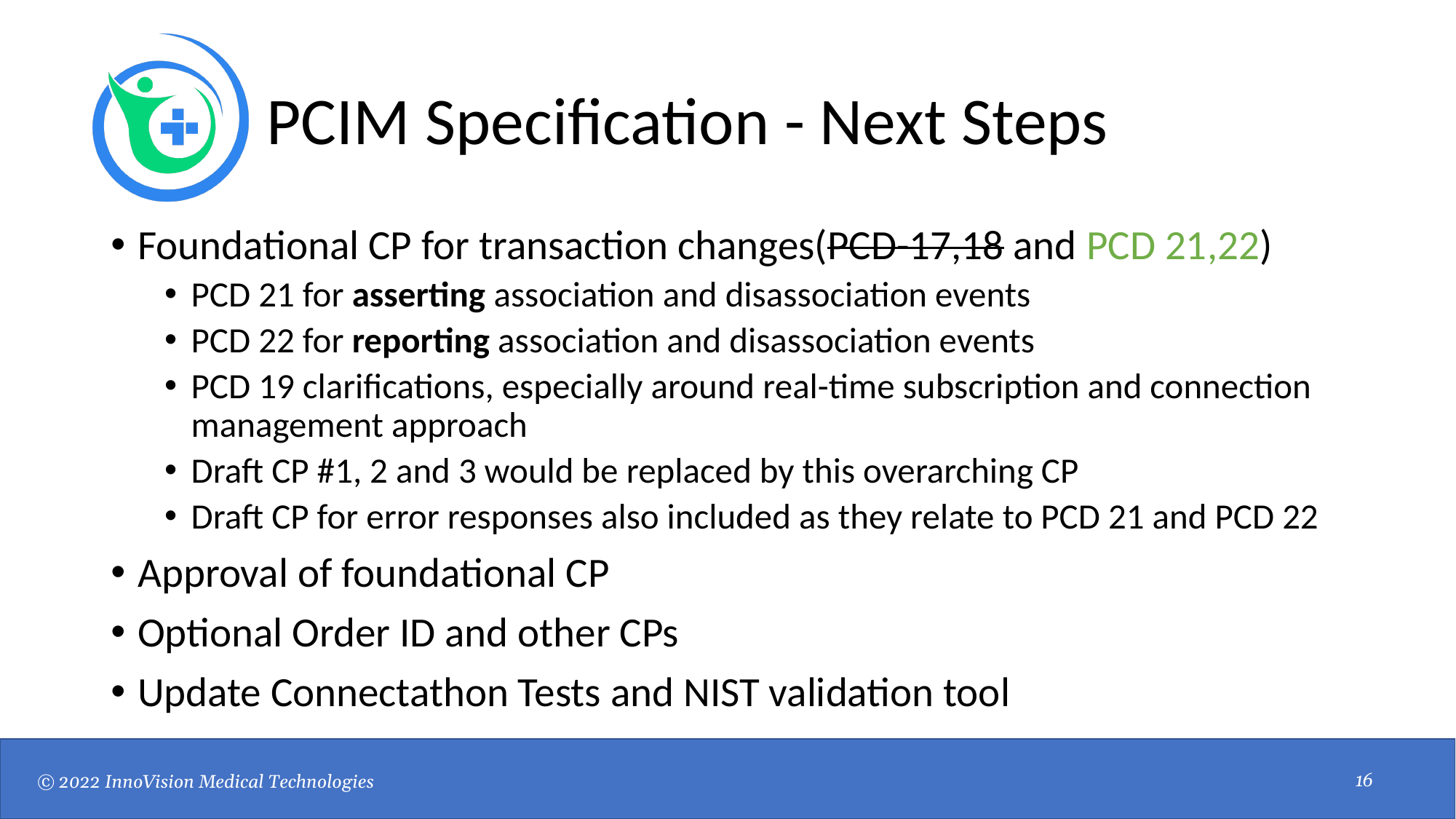

# PCIM Specification - Next Steps
Foundational CP for transaction changes(PCD-17,18 and PCD 21,22)
PCD 21 for asserting association and disassociation events
PCD 22 for reporting association and disassociation events
PCD 19 clarifications, especially around real-time subscription and connection management approach
Draft CP #1, 2 and 3 would be replaced by this overarching CP
Draft CP for error responses also included as they relate to PCD 21 and PCD 22
Approval of foundational CP
Optional Order ID and other CPs
Update Connectathon Tests and NIST validation tool